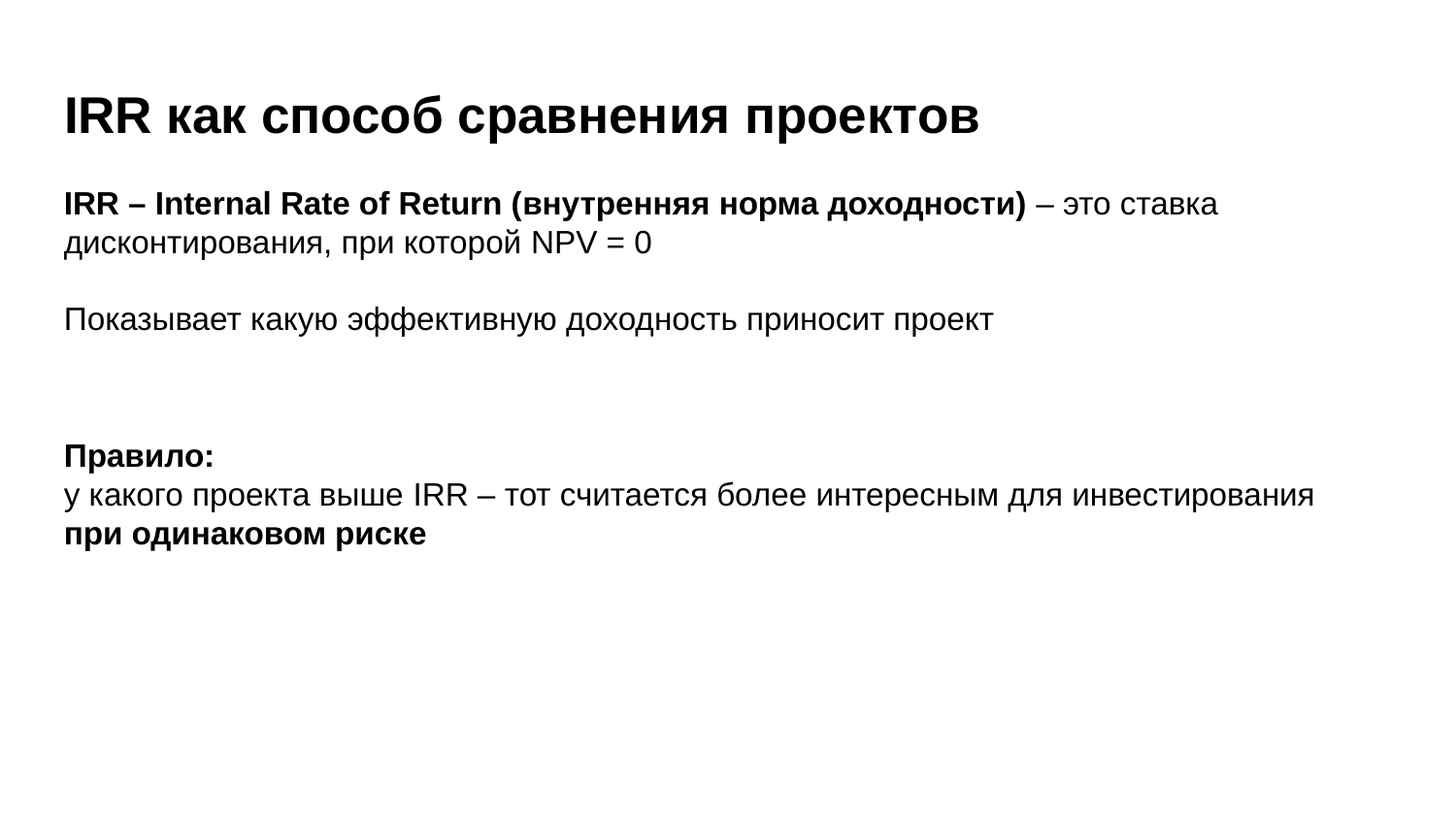

# IRR как способ сравнения проектов
IRR – Internal Rate of Return (внутренняя норма доходности) – это ставка дисконтирования, при которой NPV = 0

Показывает какую эффективную доходность приносит проект
Правило:
у какого проекта выше IRR – тот считается более интересным для инвестирования при одинаковом риске